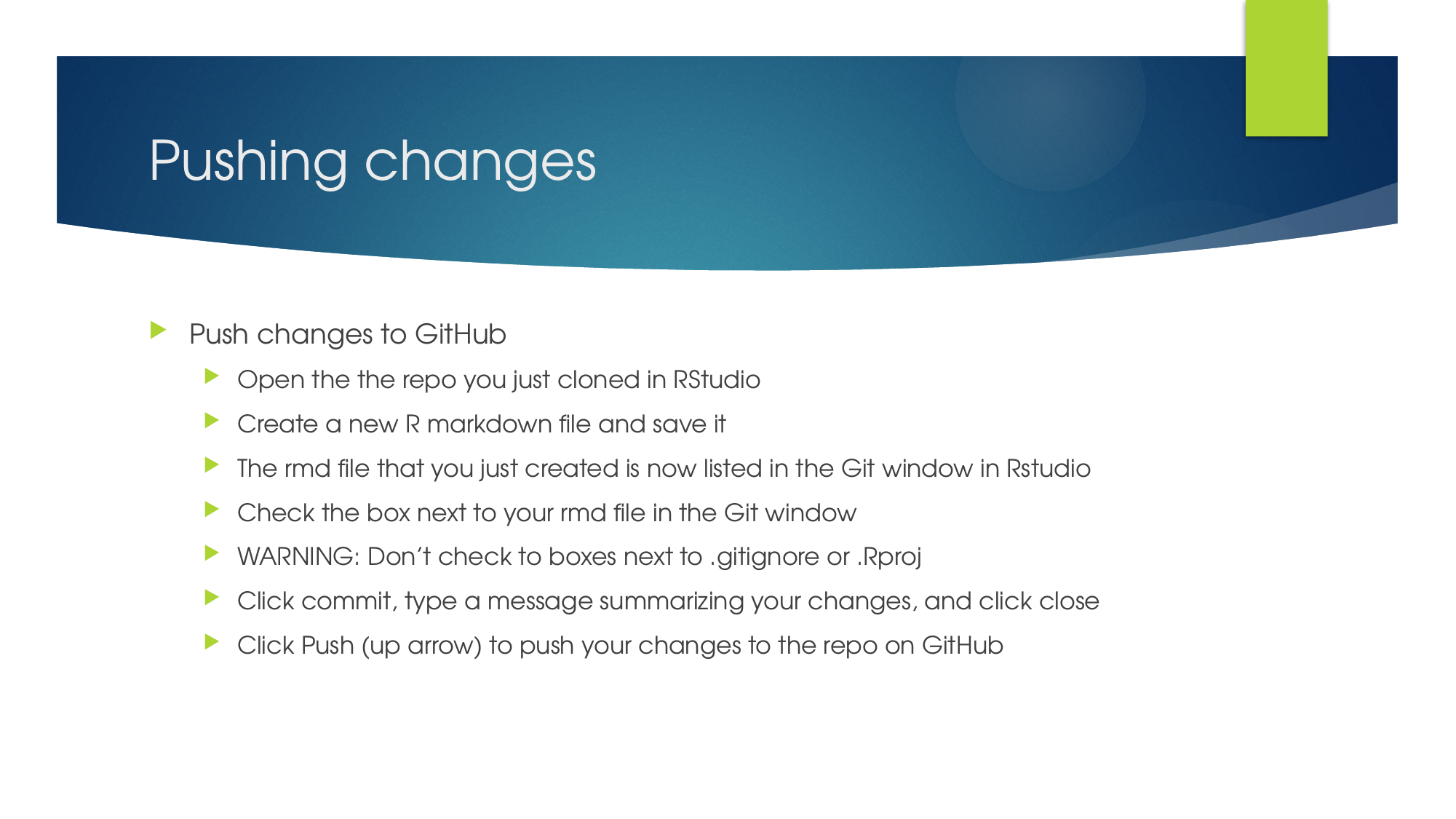

# Pushing changes
Push changes to GitHub
Open the the repo you just cloned in RStudio
Create a new R markdown file and save it
The rmd file that you just created is now listed in the Git window in Rstudio
Check the box next to your rmd file in the Git window
WARNING: Don’t check to boxes next to .gitignore or .Rproj
Click commit, type a message summarizing your changes, and click close
Click Push (up arrow) to push your changes to the repo on GitHub